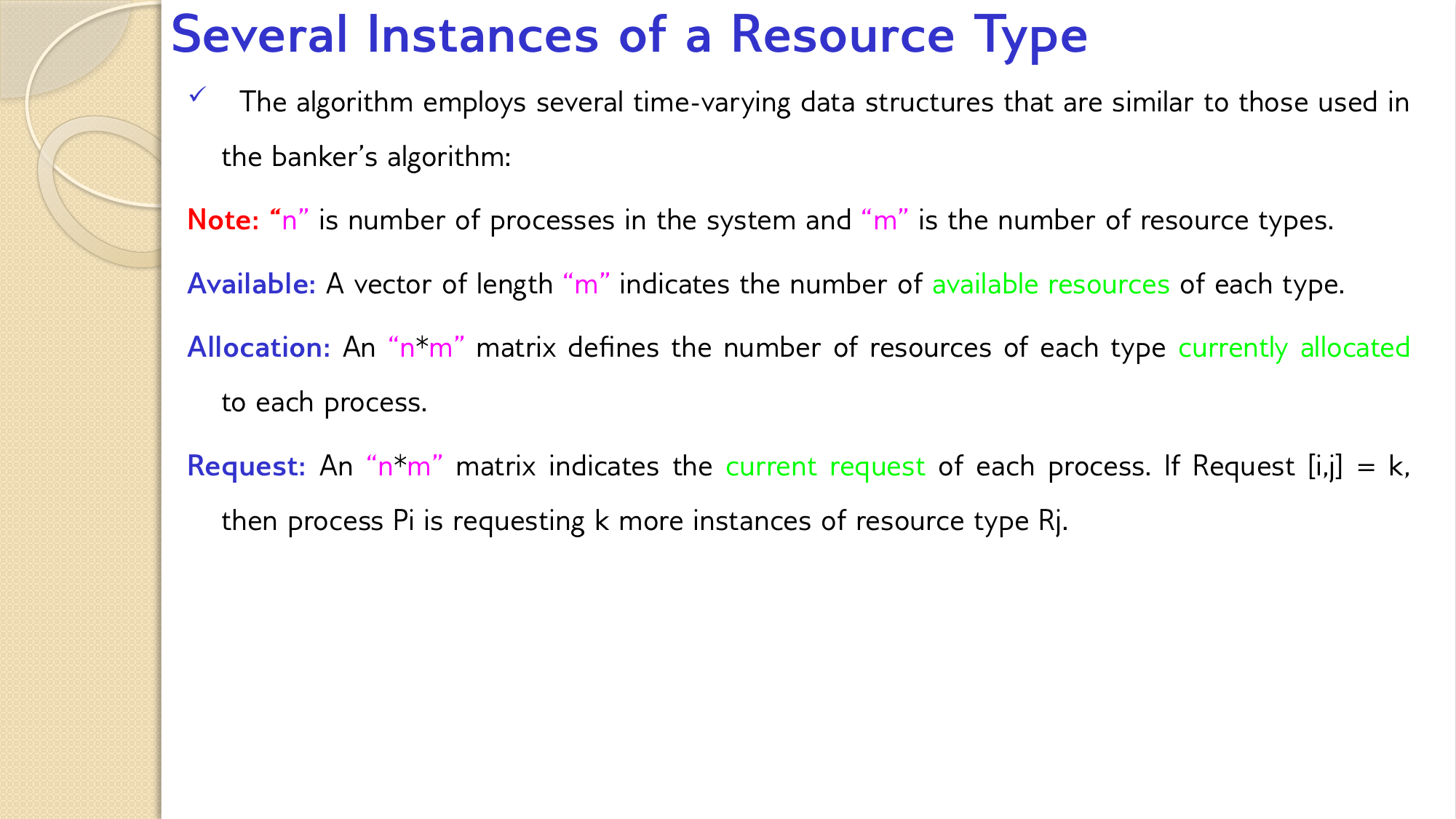

# Several Instances of a Resource Type
  The algorithm employs several time-varying data structures that are similar to those used in the banker’s algorithm:
Note: “n” is number of processes in the system and “m” is the number of resource types.
Available: A vector of length “m” indicates the number of available resources of each type.
Allocation: An “n*m” matrix defines the number of resources of each type currently allocated to each process.
Request: An “n*m” matrix indicates the current request of each process. If Request [i,j] = k, then process Pi is requesting k more instances of resource type Rj.